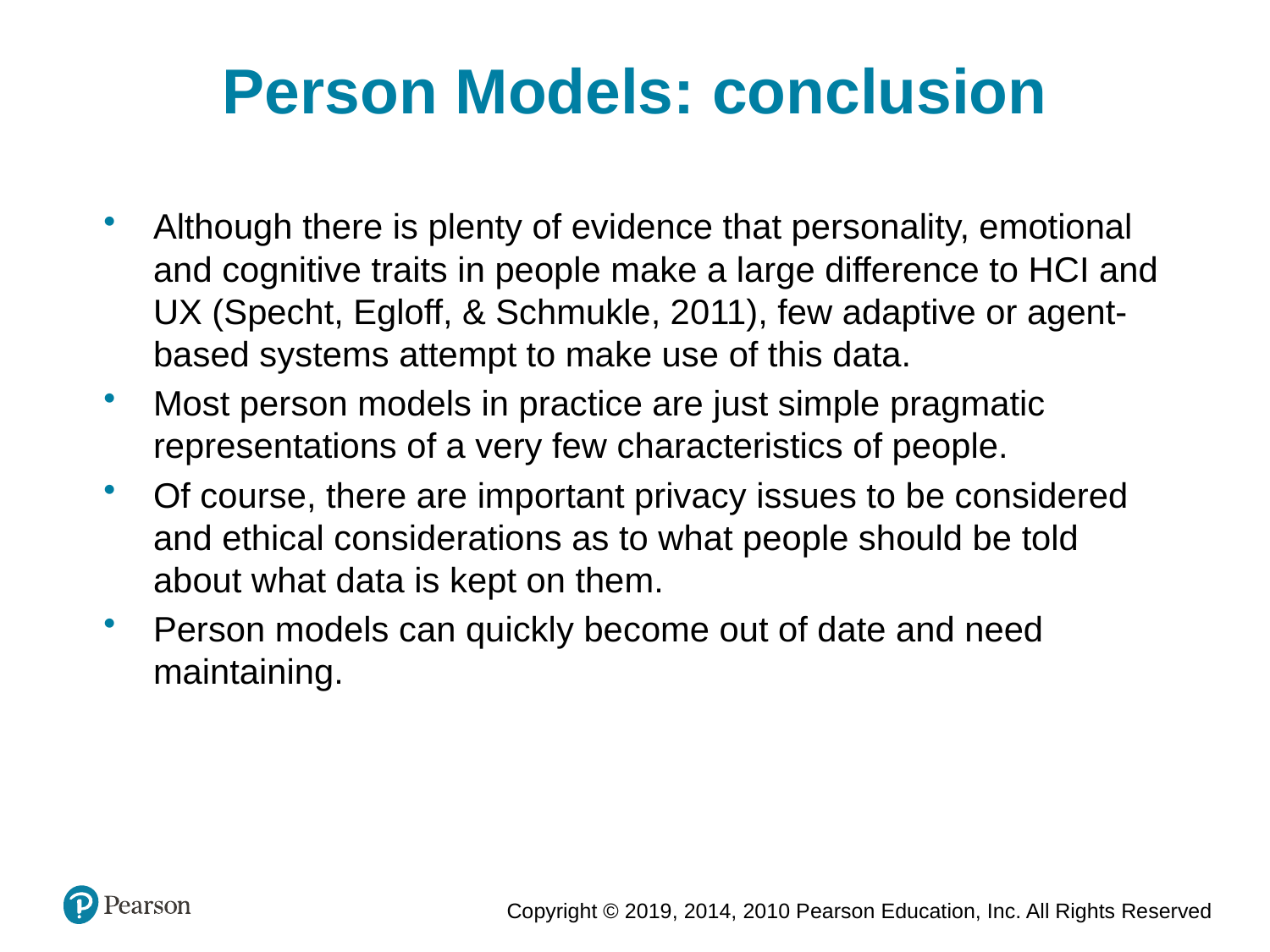

Person Models: conclusion
Although there is plenty of evidence that personality, emotional and cognitive traits in people make a large difference to HCI and UX (Specht, Egloff, & Schmukle, 2011), few adaptive or agent-based systems attempt to make use of this data.
Most person models in practice are just simple pragmatic representations of a very few characteristics of people.
Of course, there are important privacy issues to be considered and ethical considerations as to what people should be told about what data is kept on them.
Person models can quickly become out of date and need maintaining.